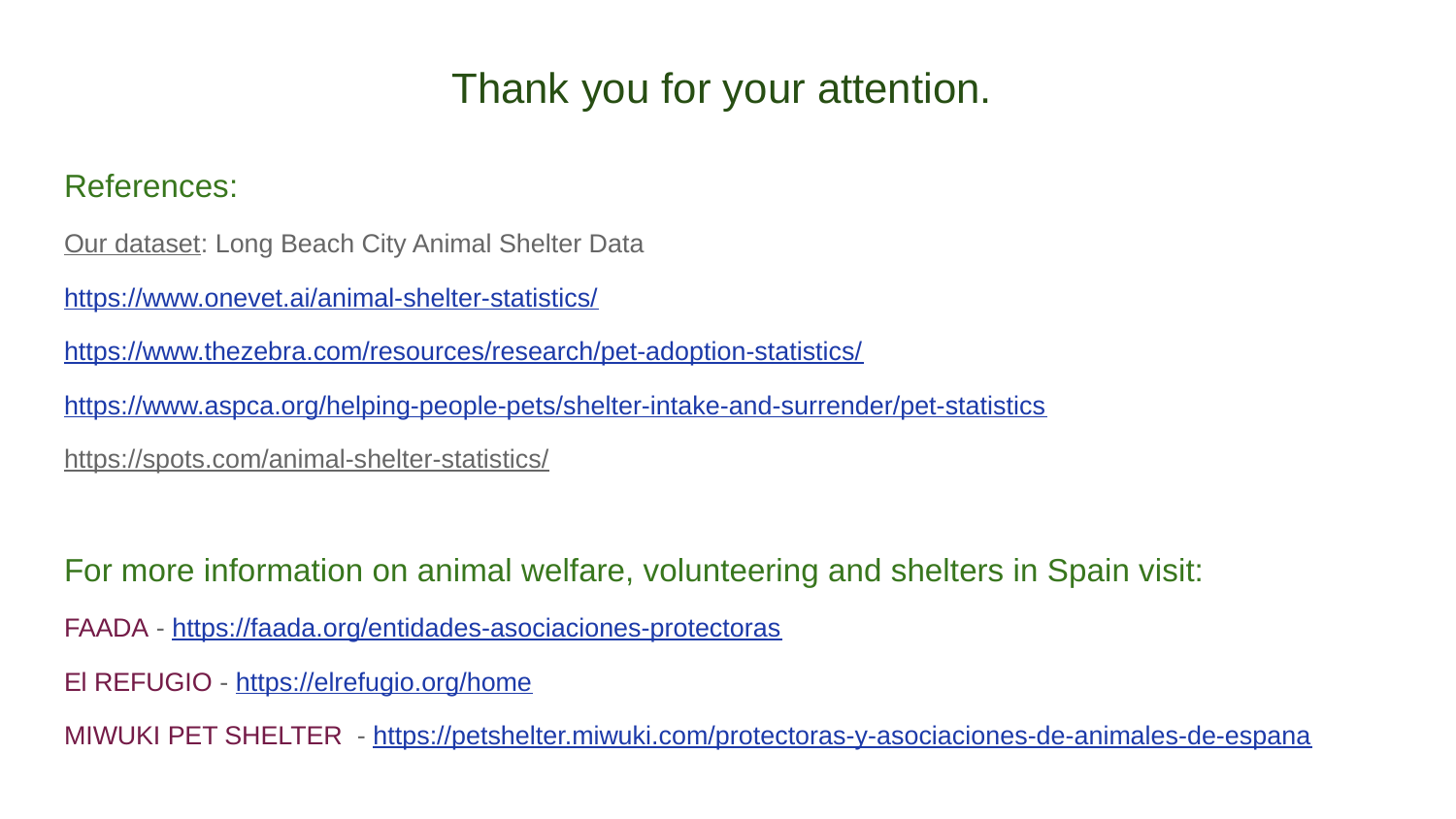

# Thank you for your attention.
References:
Our dataset: Long Beach City Animal Shelter Data
https://www.onevet.ai/animal-shelter-statistics/
https://www.thezebra.com/resources/research/pet-adoption-statistics/
https://www.aspca.org/helping-people-pets/shelter-intake-and-surrender/pet-statistics
https://spots.com/animal-shelter-statistics/

For more information on animal welfare, volunteering and shelters in Spain visit:
FAADA - https://faada.org/entidades-asociaciones-protectoras
El REFUGIO - https://elrefugio.org/home
MIWUKI PET SHELTER  - https://petshelter.miwuki.com/protectoras-y-asociaciones-de-animales-de-espana